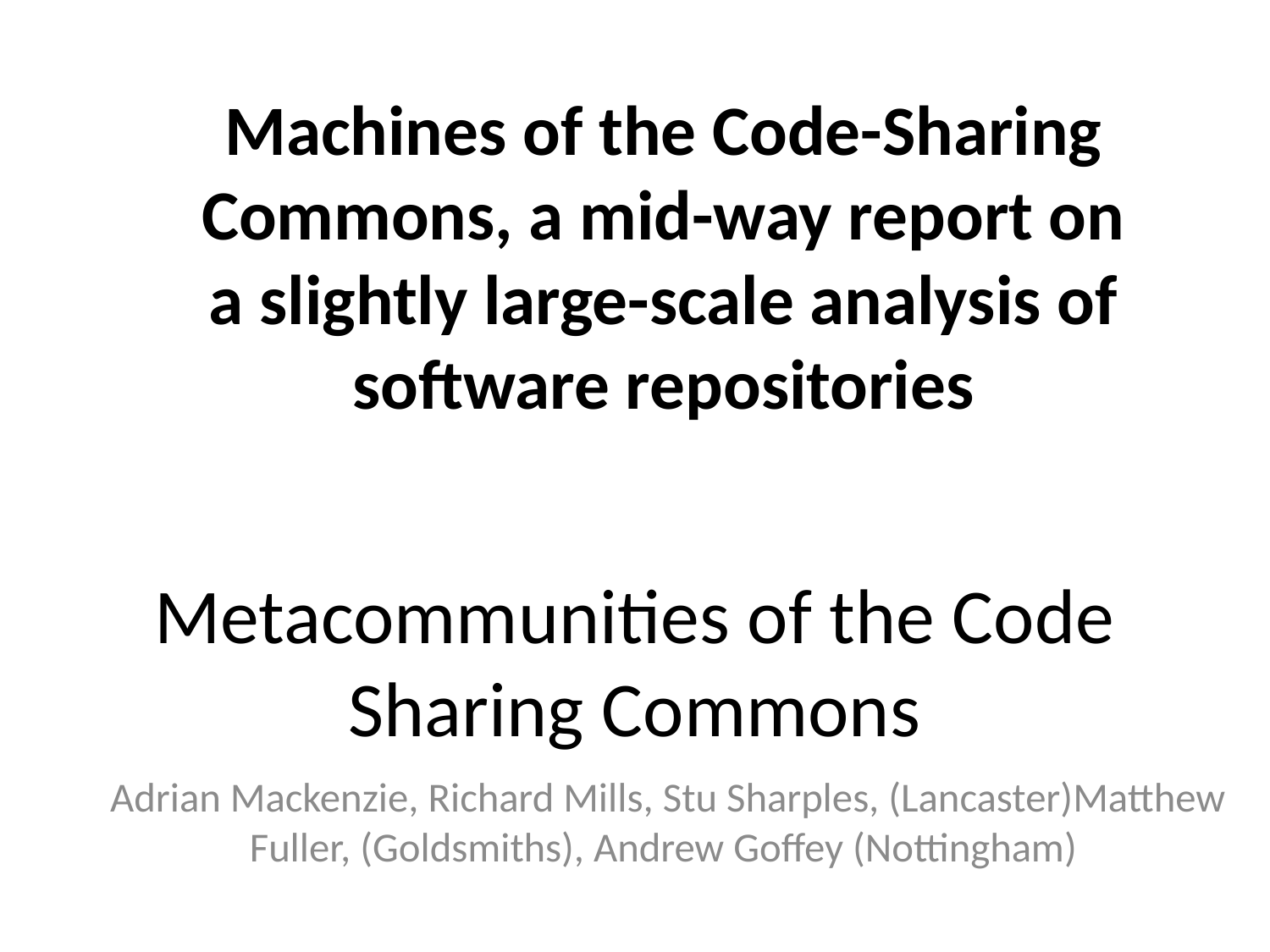

Machines of the Code-Sharing Commons, a mid-way report on a slightly large-scale analysis of software repositories
# Metacommunities of the Code Sharing Commons
Adrian Mackenzie, Richard Mills, Stu Sharples, (Lancaster)Matthew Fuller, (Goldsmiths), Andrew Goffey (Nottingham)